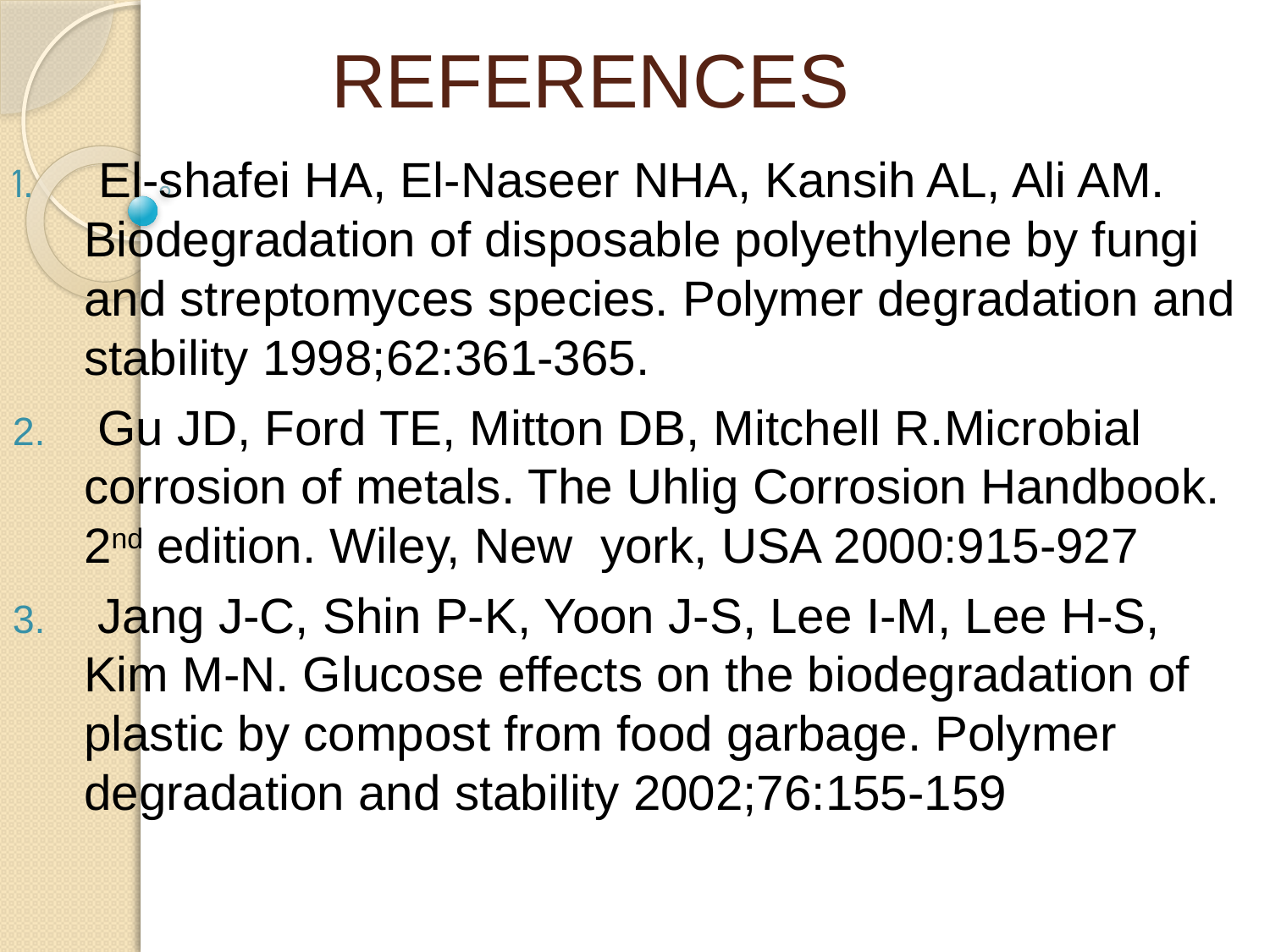

# REFERENCES
 El-shafei HA, El-Naseer NHA, Kansih AL, Ali AM. Biodegradation of disposable polyethylene by fungi and streptomyces species. Polymer degradation and stability 1998;62:361-365.
 Gu JD, Ford TE, Mitton DB, Mitchell R.Microbial corrosion of metals. The Uhlig Corrosion Handbook. 2nd edition. Wiley, New  york, USA 2000:915-927
 Jang J-C, Shin P-K, Yoon J-S, Lee I-M, Lee H-S, Kim M-N. Glucose effects on the biodegradation of plastic by compost from food garbage. Polymer degradation and stability 2002;76:155-159